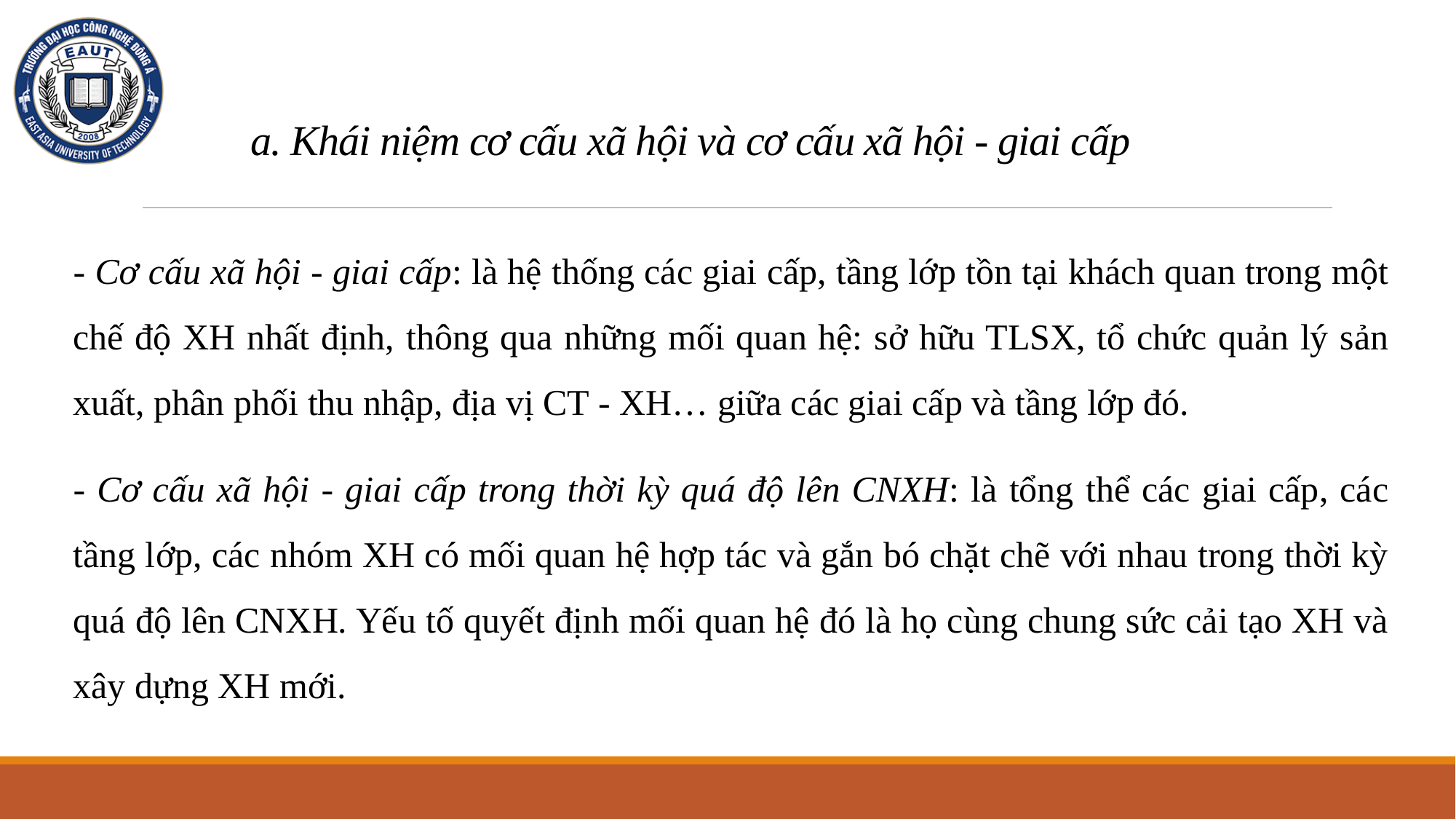

# a. Khái niệm cơ cấu xã hội và cơ cấu xã hội - giai cấp
- Cơ cấu xã hội - giai cấp: là hệ thống các giai cấp, tầng lớp tồn tại khách quan trong một chế độ XH nhất định, thông qua những mối quan hệ: sở hữu TLSX, tổ chức quản lý sản xuất, phân phối thu nhập, địa vị CT - XH… giữa các giai cấp và tầng lớp đó.
- Cơ cấu xã hội - giai cấp trong thời kỳ quá độ lên CNXH: là tổng thể các giai cấp, các tầng lớp, các nhóm XH có mối quan hệ hợp tác và gắn bó chặt chẽ với nhau trong thời kỳ quá độ lên CNXH. Yếu tố quyết định mối quan hệ đó là họ cùng chung sức cải tạo XH và xây dựng XH mới.